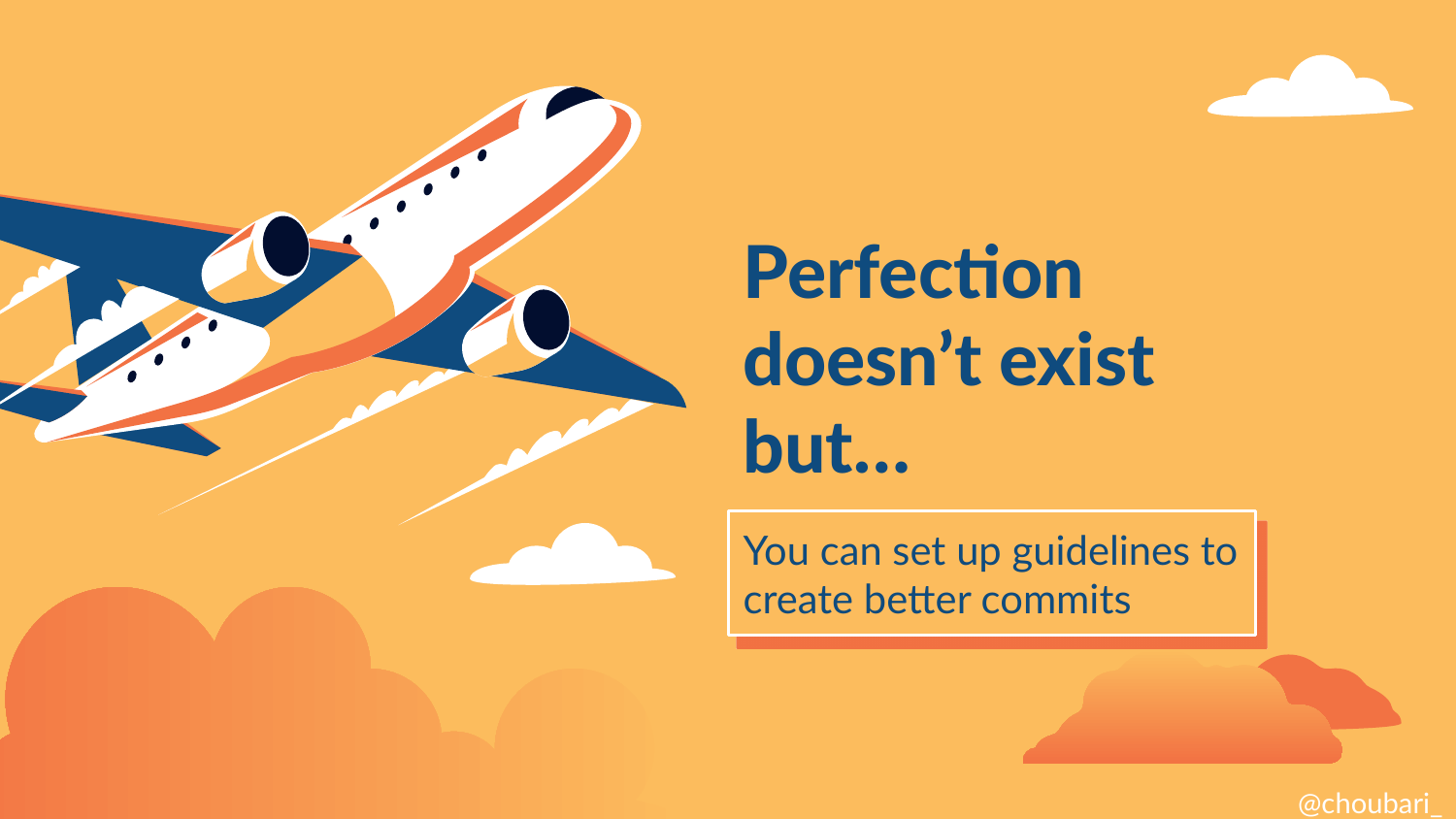

Perfection doesn’t exist but…
You can set up guidelines to create better commits
@choubari_